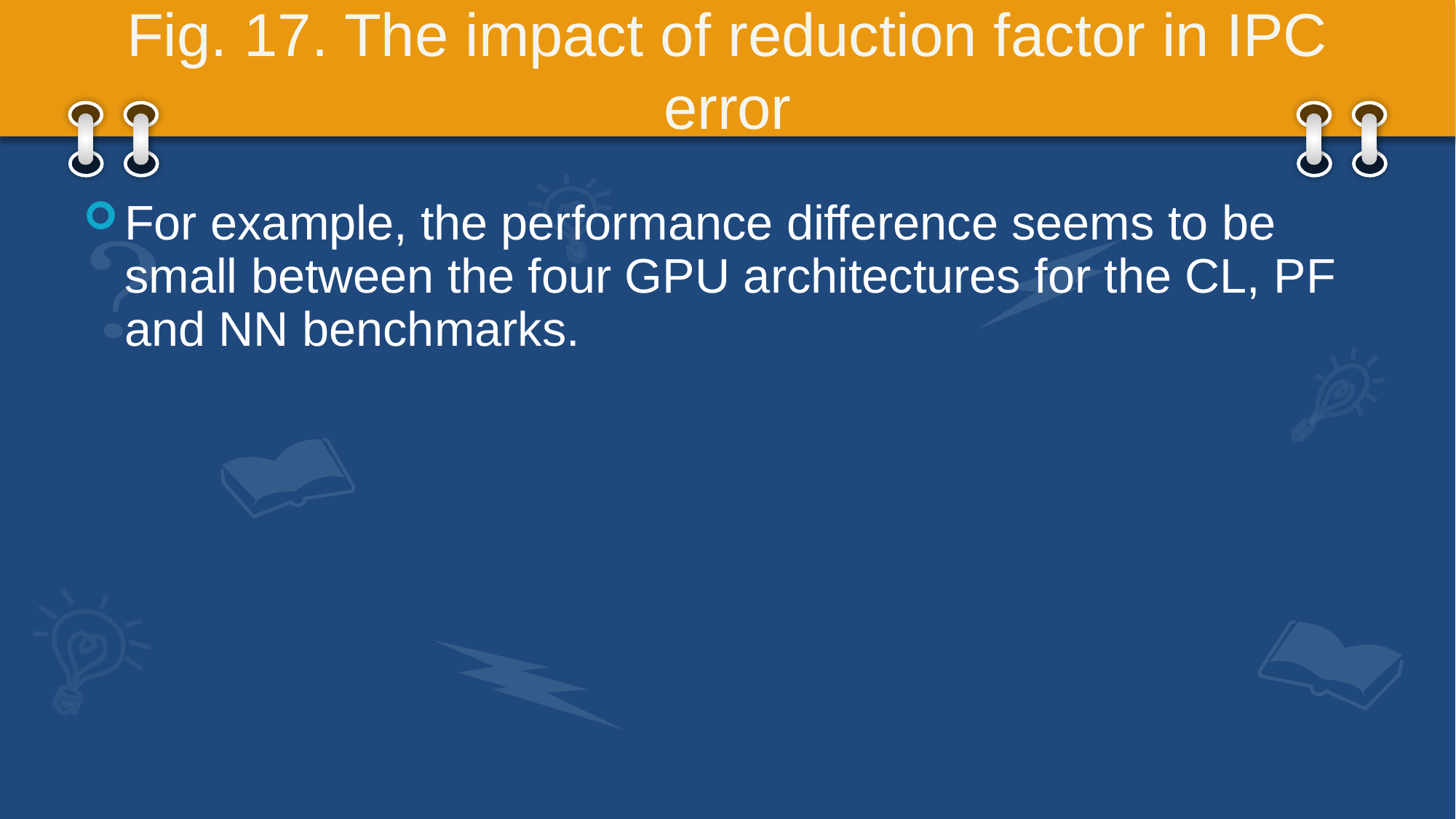

# Fig. 17. The impact of reduction factor in IPC error
For example, the performance difference seems to be small between the four GPU architectures for the CL, PF and NN benchmarks.